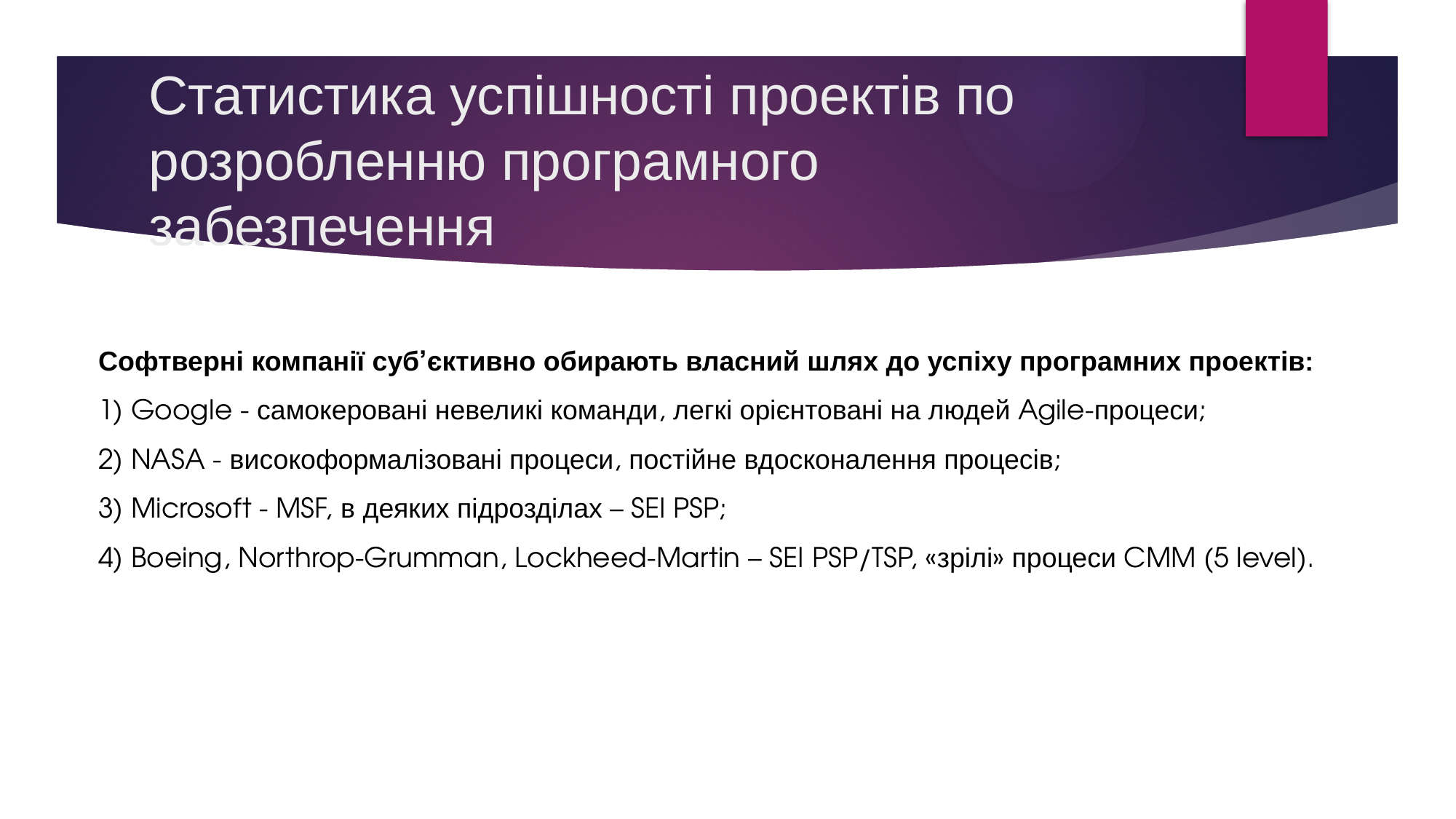

# Статистика успішності проектів по розробленню програмного забезпечення
Софтверні компанії суб’єктивно обирають власний шлях до успіху програмних проектів:
1) Google - самокеровані невеликі команди, легкі орієнтовані на людей Agile-процеси;
2) NASA - високоформалізовані процеси, постійне вдосконалення процесів;
3) Microsoft - MSF, в деяких підрозділах – SEI PSP;
4) Boeing, Northrop-Grumman, Lockheed-Martin – SEI PSP/TSP, «зрілі» процеси CMM (5 level).